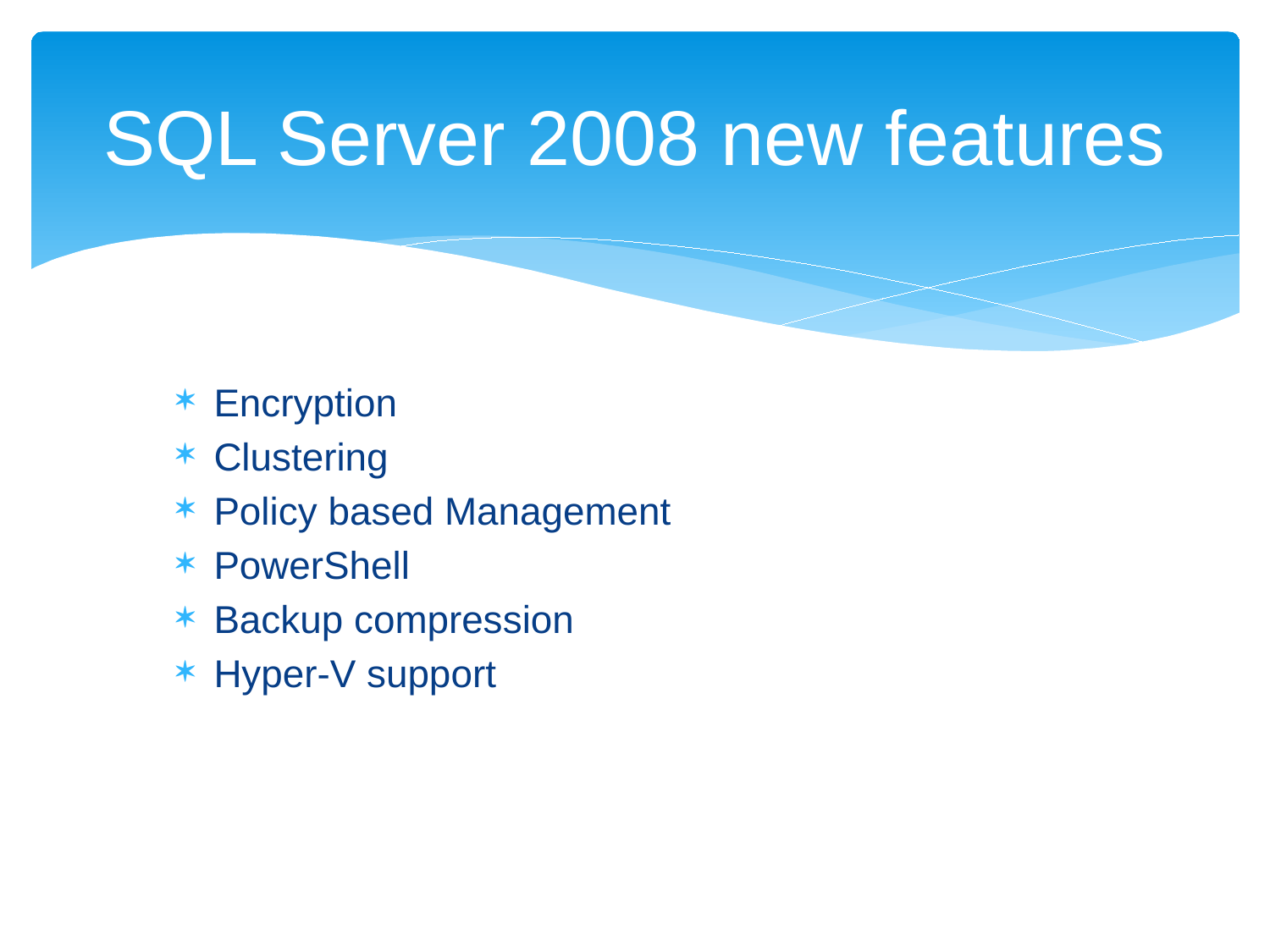

# SQL Server 2008 new features
Encryption
Clustering
Policy based Management
PowerShell
Backup compression
Hyper-V support